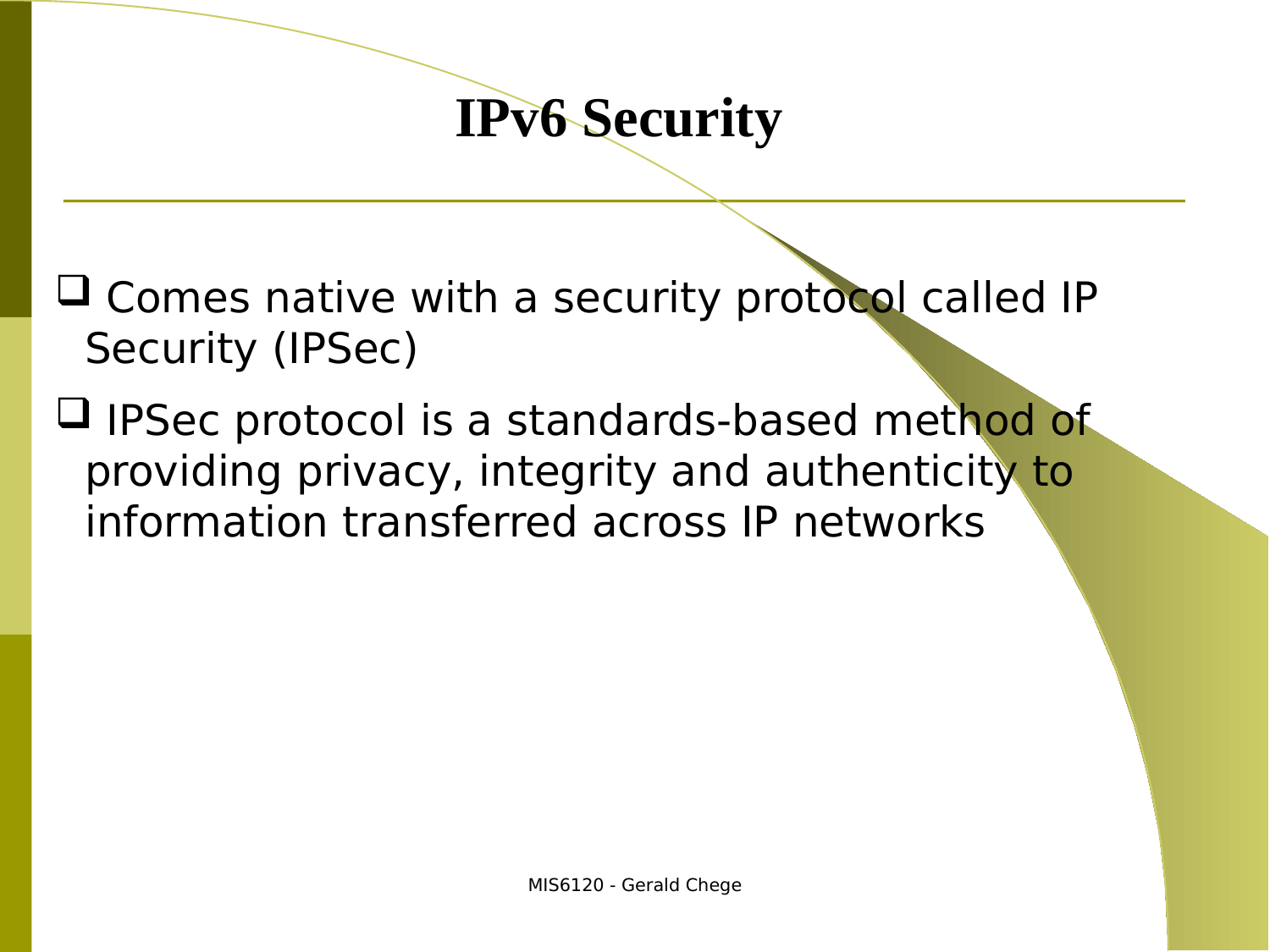

IPv6 Security
 Comes native with a security protocol called IP Security (IPSec)
 IPSec protocol is a standards-based method of providing privacy, integrity and authenticity to information transferred across IP networks

MIS6120 - Gerald Chege